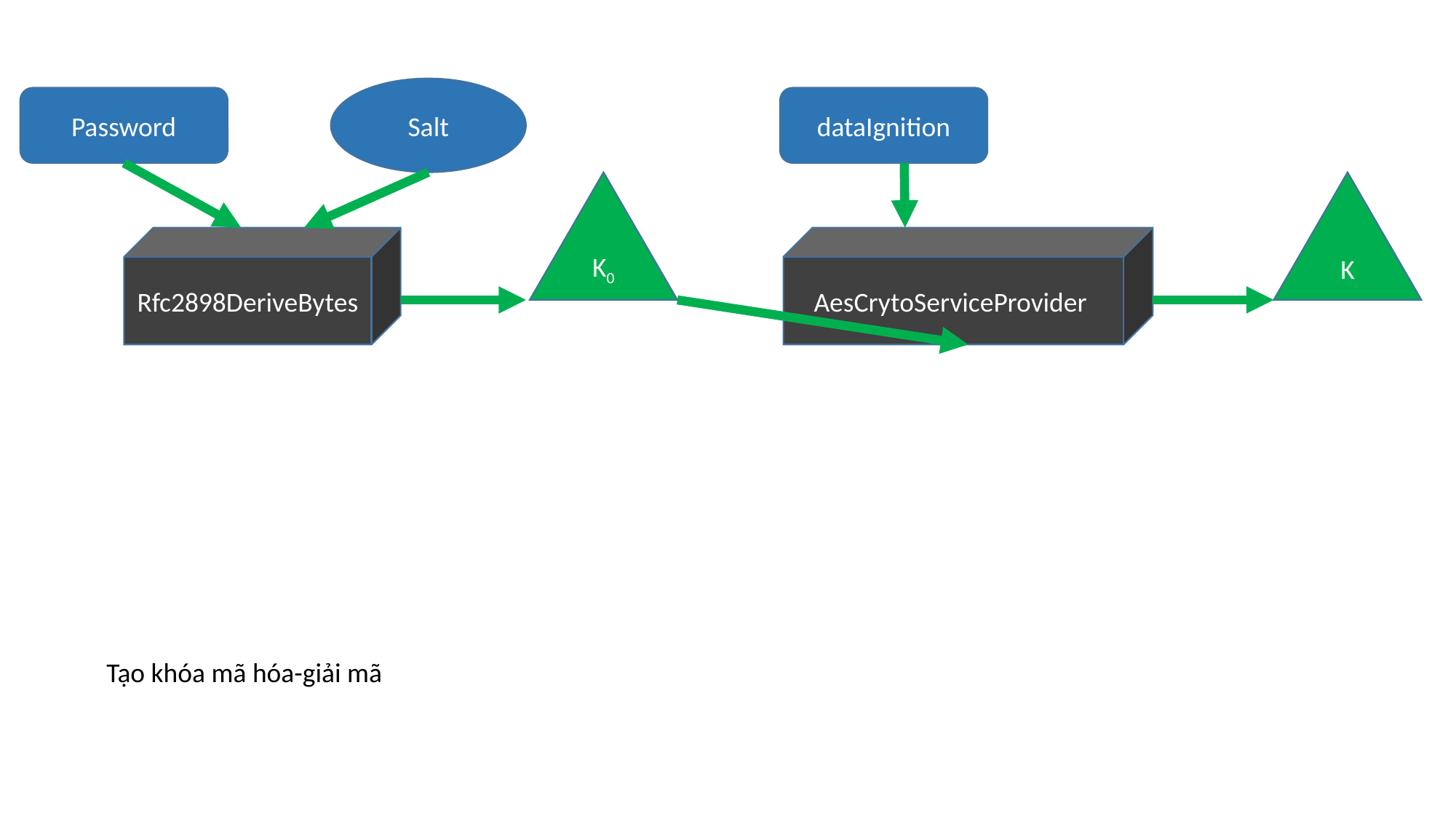

Salt
dataIgnition
Password
K0
K
Rfc2898DeriveBytes
AesCrytoServiceProvider
Tạo khóa mã hóa-giải mã